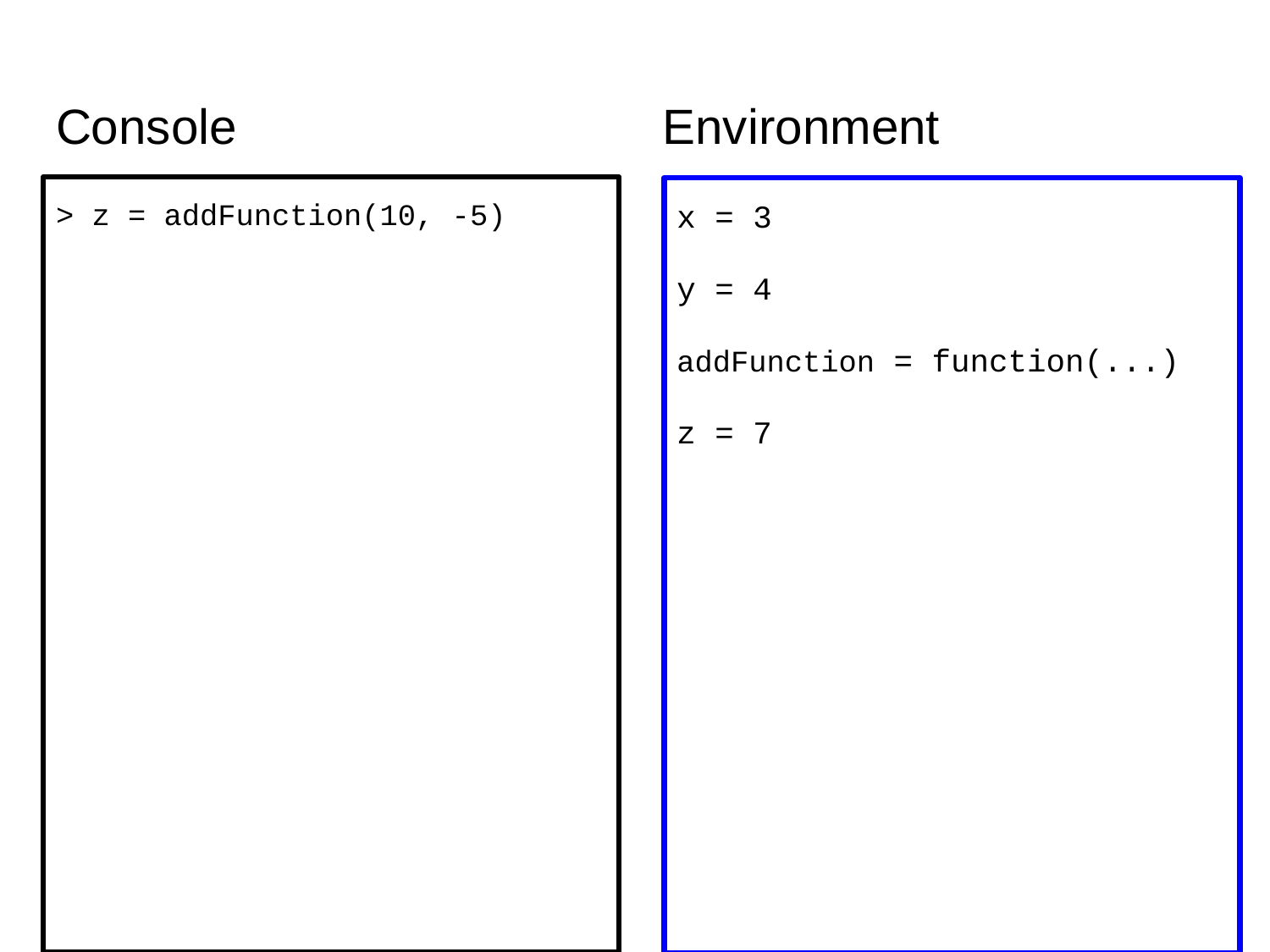

# Console                               Environment
> z = addFunction(10, -5)

x = 3
y = 4
addFunction = function(...)
z = 7